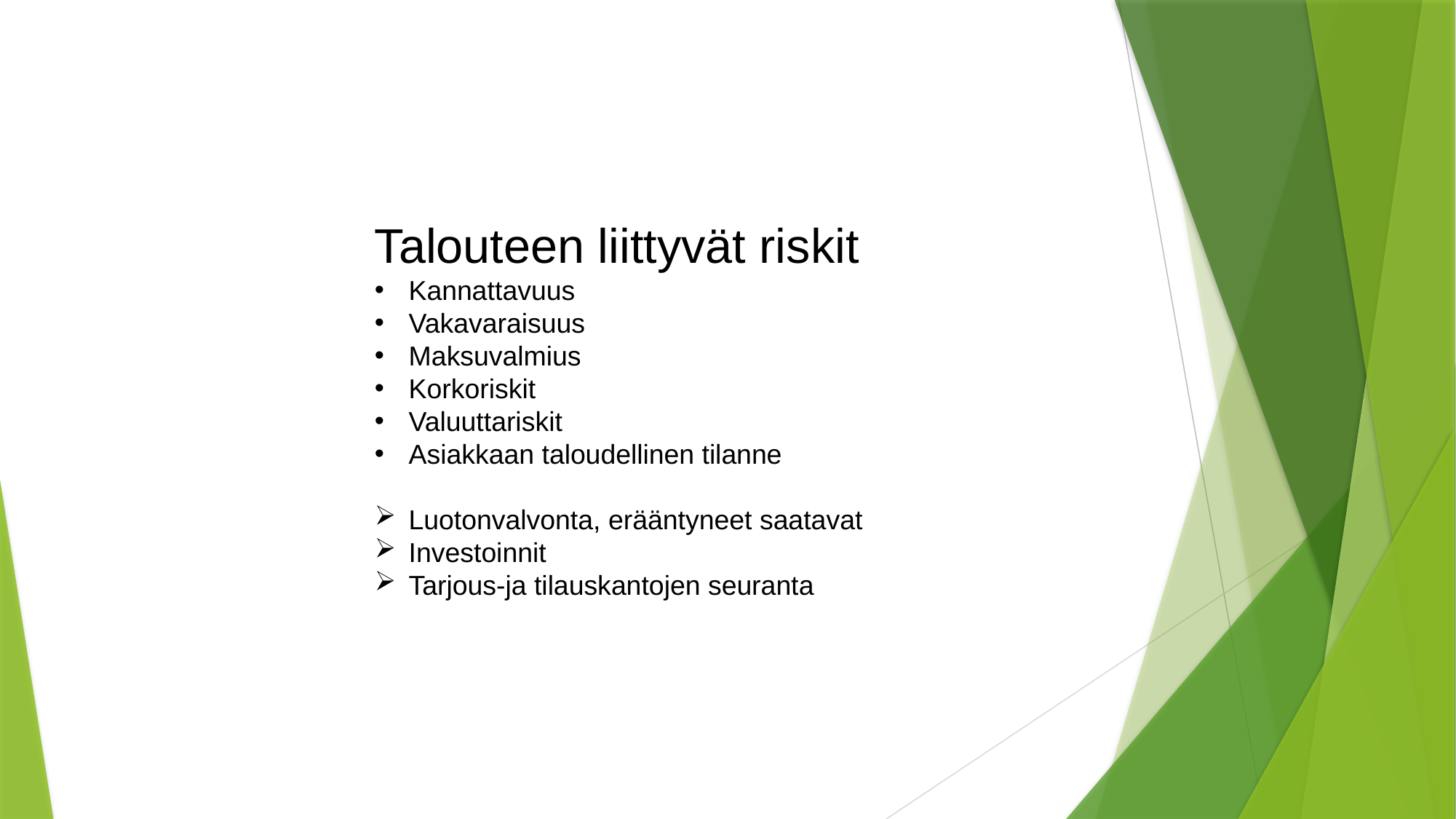

Talouteen liittyvät riskit
Kannattavuus
Vakavaraisuus
Maksuvalmius
Korkoriskit
Valuuttariskit
Asiakkaan taloudellinen tilanne

Luotonvalvonta, erääntyneet saatavat
Investoinnit
Tarjous-ja tilauskantojen seuranta